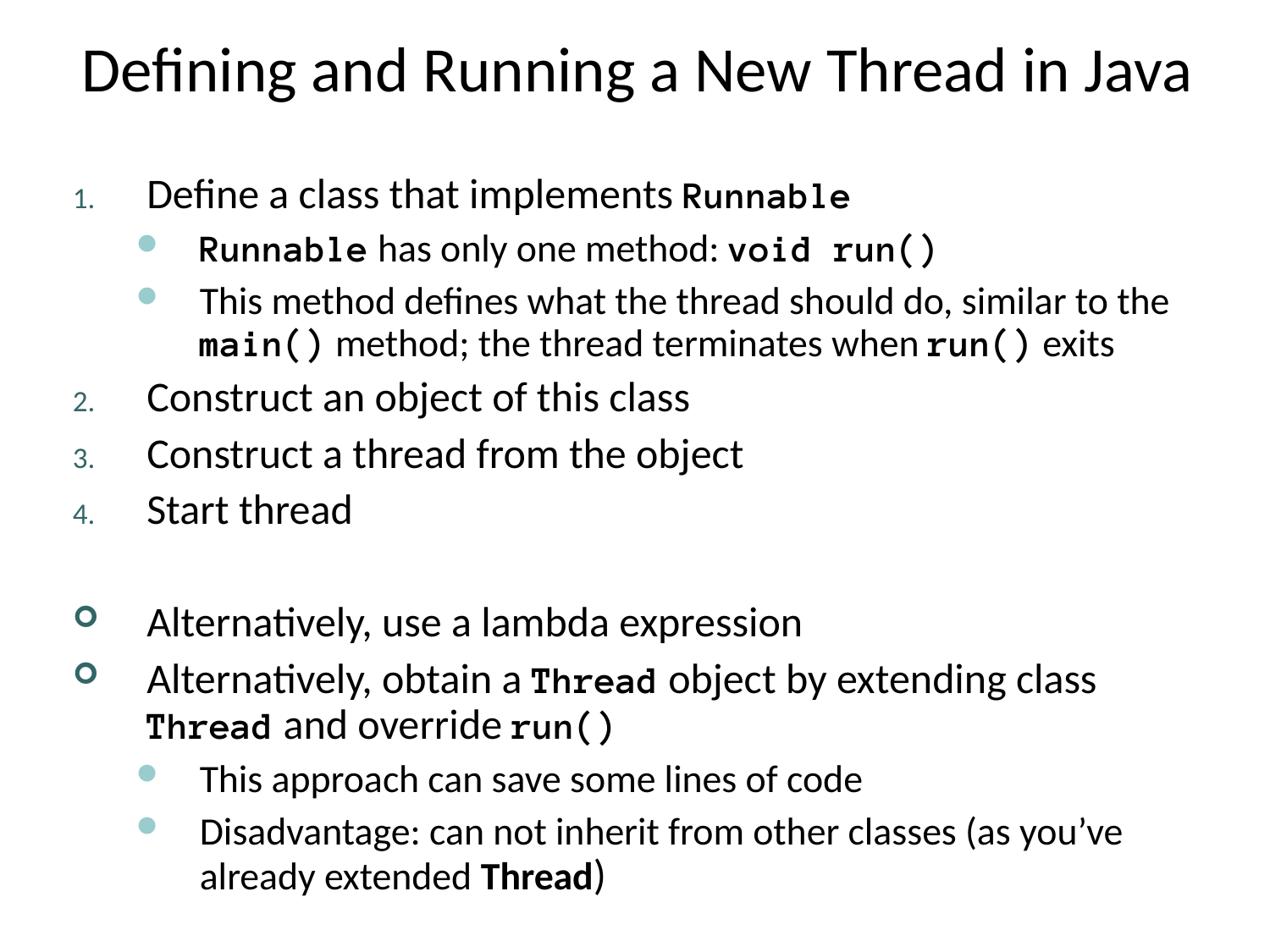

# Defining and Running a New Thread in Java
Define a class that implements Runnable
Runnable has only one method: void run()
This method defines what the thread should do, similar to the main() method; the thread terminates when run() exits
Construct an object of this class
Construct a thread from the object
Start thread

Alternatively, use a lambda expression
Alternatively, obtain a Thread object by extending class Thread and override run()
This approach can save some lines of code
Disadvantage: can not inherit from other classes (as you’ve already extended Thread)